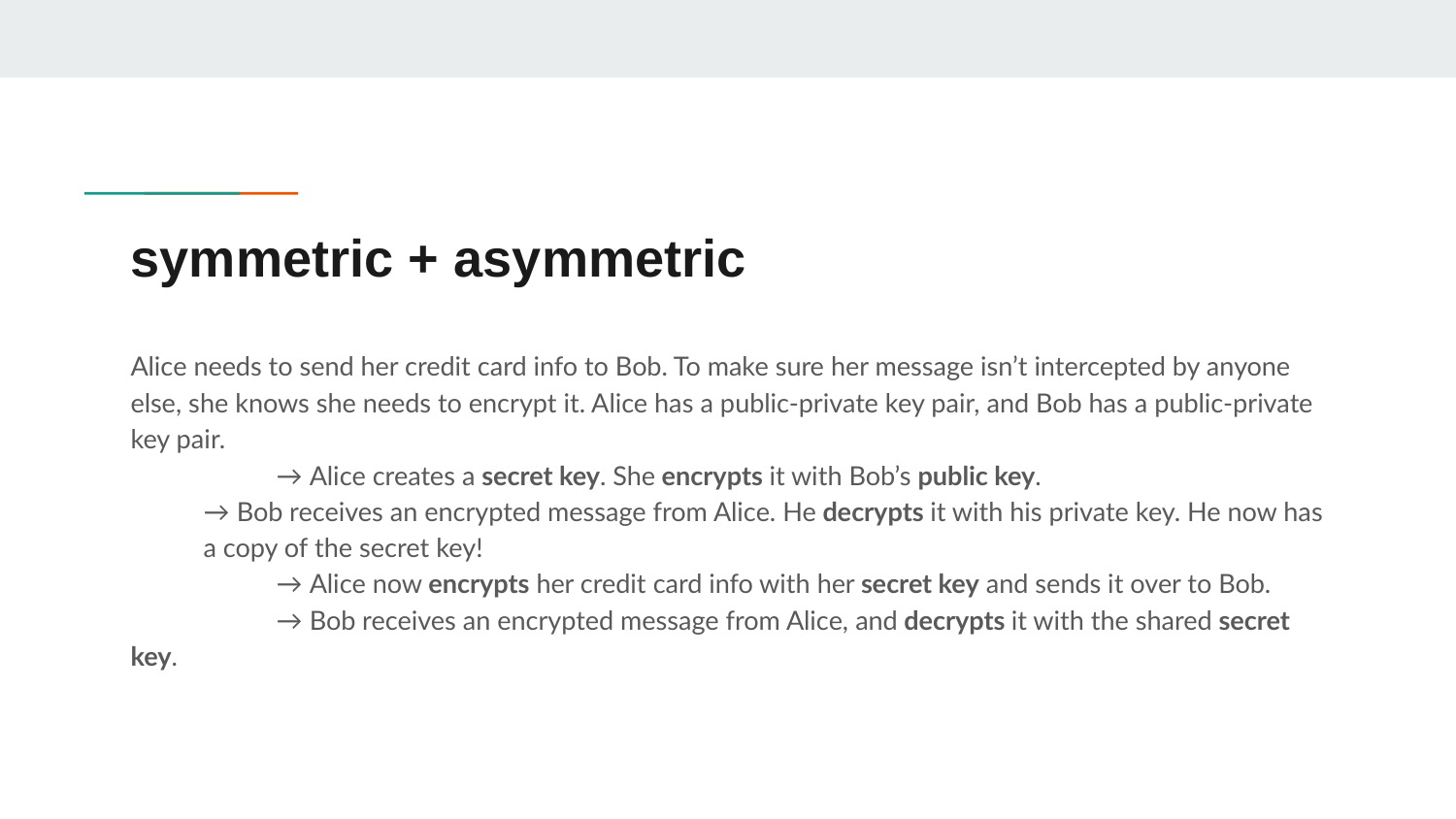

# symmetric + asymmetric
Alice needs to send her credit card info to Bob. To make sure her message isn’t intercepted by anyone else, she knows she needs to encrypt it. Alice has a public-private key pair, and Bob has a public-private key pair.
	→ Alice creates a secret key. She encrypts it with Bob’s public key.
→ Bob receives an encrypted message from Alice. He decrypts it with his private key. He now has a copy of the secret key!
	→ Alice now encrypts her credit card info with her secret key and sends it over to Bob.
	→ Bob receives an encrypted message from Alice, and decrypts it with the shared secret key.